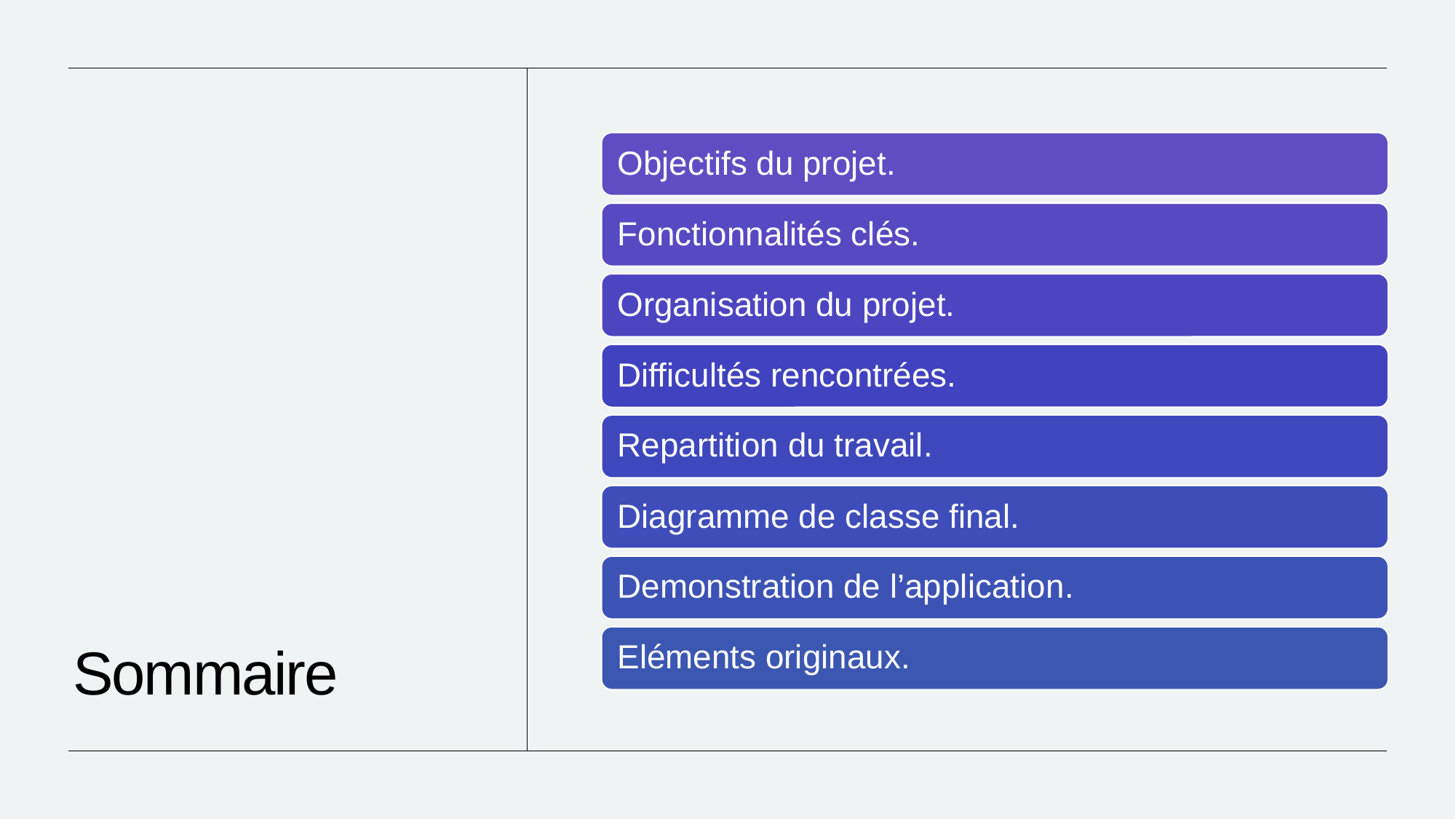

# Sommaire
Objectifs du projet.
Fonctionnalités clés.
Organisation du projet.
Difficultés rencontrées.
Repartition du travail.
Diagramme de classe final.
Demonstration de l’application.
Eléments originaux.
2